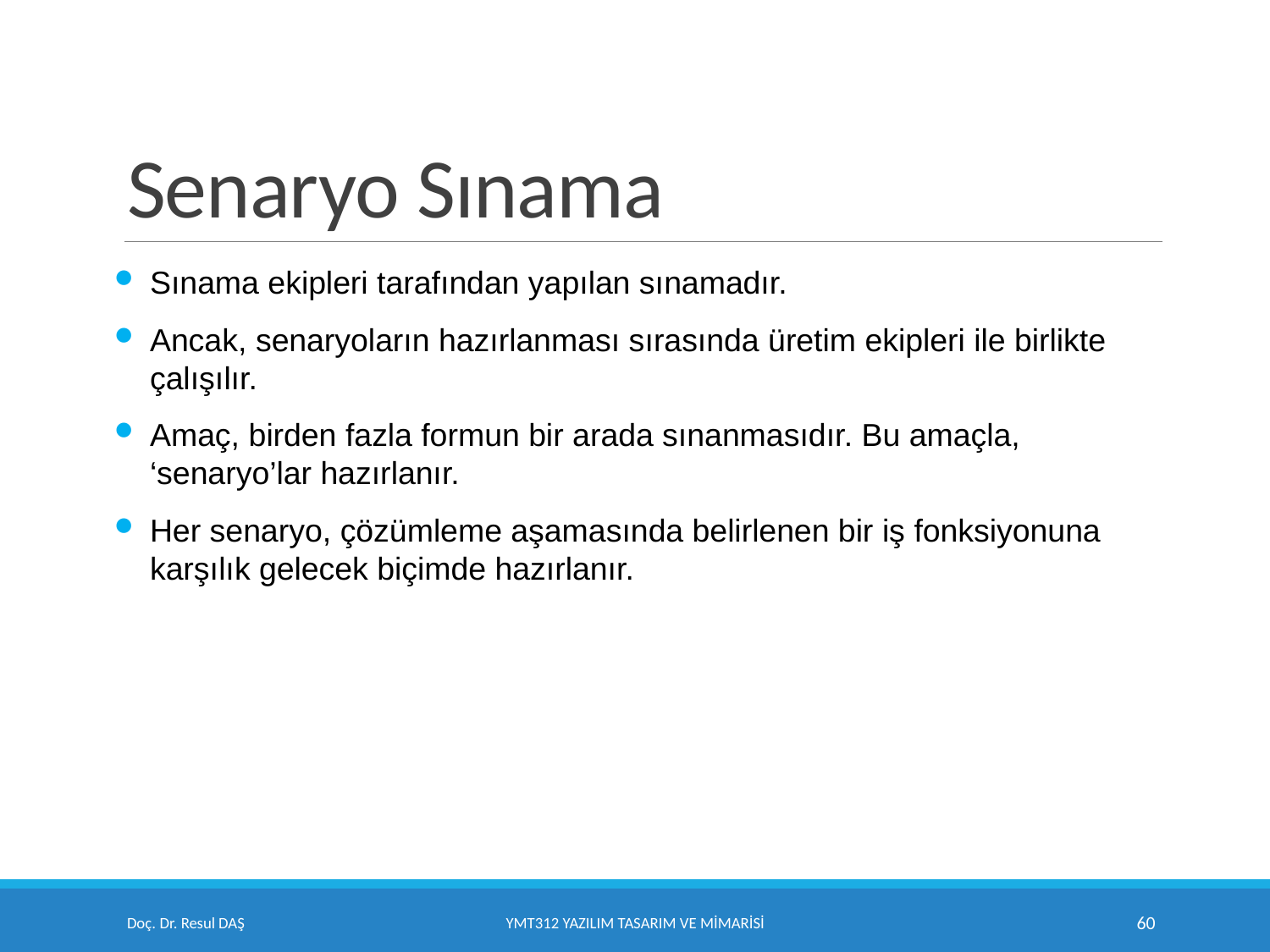

# Senaryo Sınama
Sınama ekipleri tarafından yapılan sınamadır.
Ancak, senaryoların hazırlanması sırasında üretim ekipleri ile birlikte çalışılır.
Amaç, birden fazla formun bir arada sınanmasıdır. Bu amaçla, ‘senaryo’lar hazırlanır.
Her senaryo, çözümleme aşamasında belirlenen bir iş fonksiyonuna karşılık gelecek biçimde hazırlanır.
Doç. Dr. Resul DAŞ
YMT312 Yazılım Tasarım ve Mimarisi
60